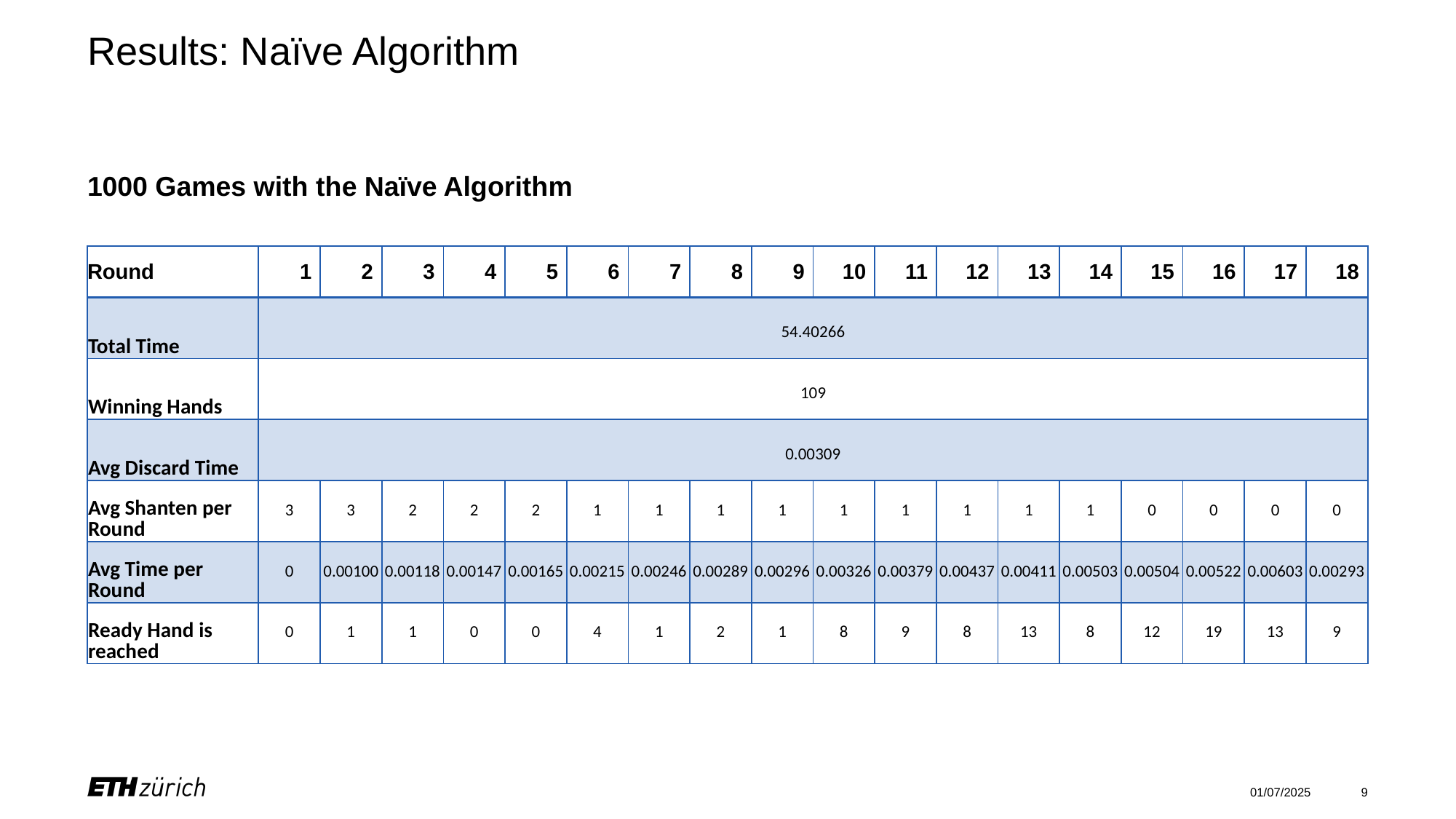

# Results: Naïve Algorithm
1000 Games with the Naïve Algorithm
| Round | 1 | 2 | 3 | 4 | 5 | 6 | 7 | 8 | 9 | 10 | 11 | 12 | 13 | 14 | 15 | 16 | 17 | 18 |
| --- | --- | --- | --- | --- | --- | --- | --- | --- | --- | --- | --- | --- | --- | --- | --- | --- | --- | --- |
| Total Time | 54.40266 |  |  |  |  |  |  |  |  |  |  |  |  |  |  |  |  |  |
| Winning Hands | 109 |  |  |  |  |  |  |  |  |  |  |  |  |  |  |  |  |  |
| Avg Discard Time | 0.00309 |  |  |  |  |  |  |  |  |  |  |  |  |  |  |  |  |  |
| Avg Shanten per Round | 3 | 3 | 2 | 2 | 2 | 1 | 1 | 1 | 1 | 1 | 1 | 1 | 1 | 1 | 0 | 0 | 0 | 0 |
| Avg Time per Round | 0 | 0.00100 | 0.00118 | 0.00147 | 0.00165 | 0.00215 | 0.00246 | 0.00289 | 0.00296 | 0.00326 | 0.00379 | 0.00437 | 0.00411 | 0.00503 | 0.00504 | 0.00522 | 0.00603 | 0.00293 |
| Ready Hand is reached | 0 | 1 | 1 | 0 | 0 | 4 | 1 | 2 | 1 | 8 | 9 | 8 | 13 | 8 | 12 | 19 | 13 | 9 |
01/07/2025
9